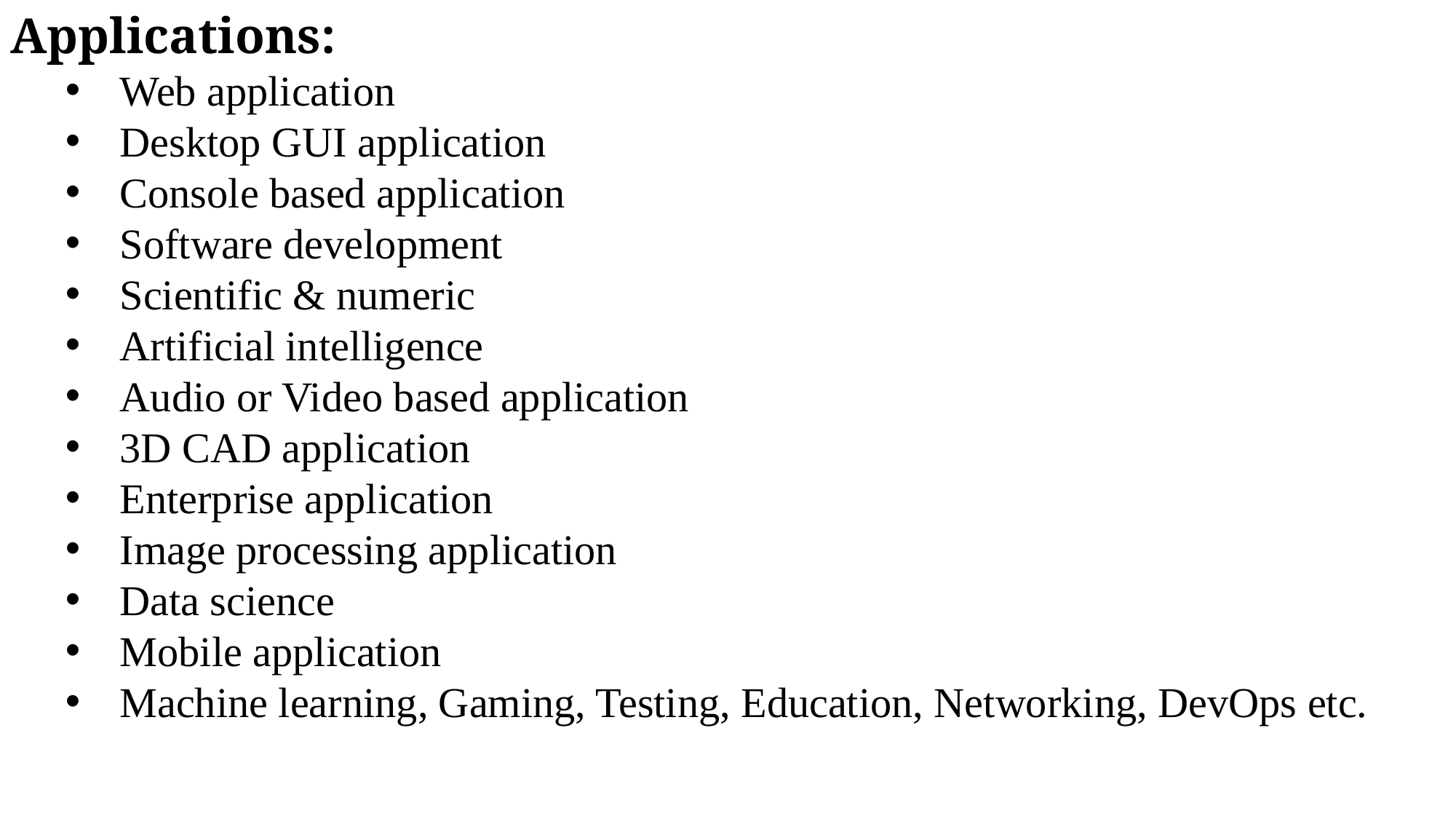

Applications:
Web application
Desktop GUI application
Console based application
Software development
Scientific & numeric
Artificial intelligence
Audio or Video based application
3D CAD application
Enterprise application
Image processing application
Data science
Mobile application
Machine learning, Gaming, Testing, Education, Networking, DevOps etc.